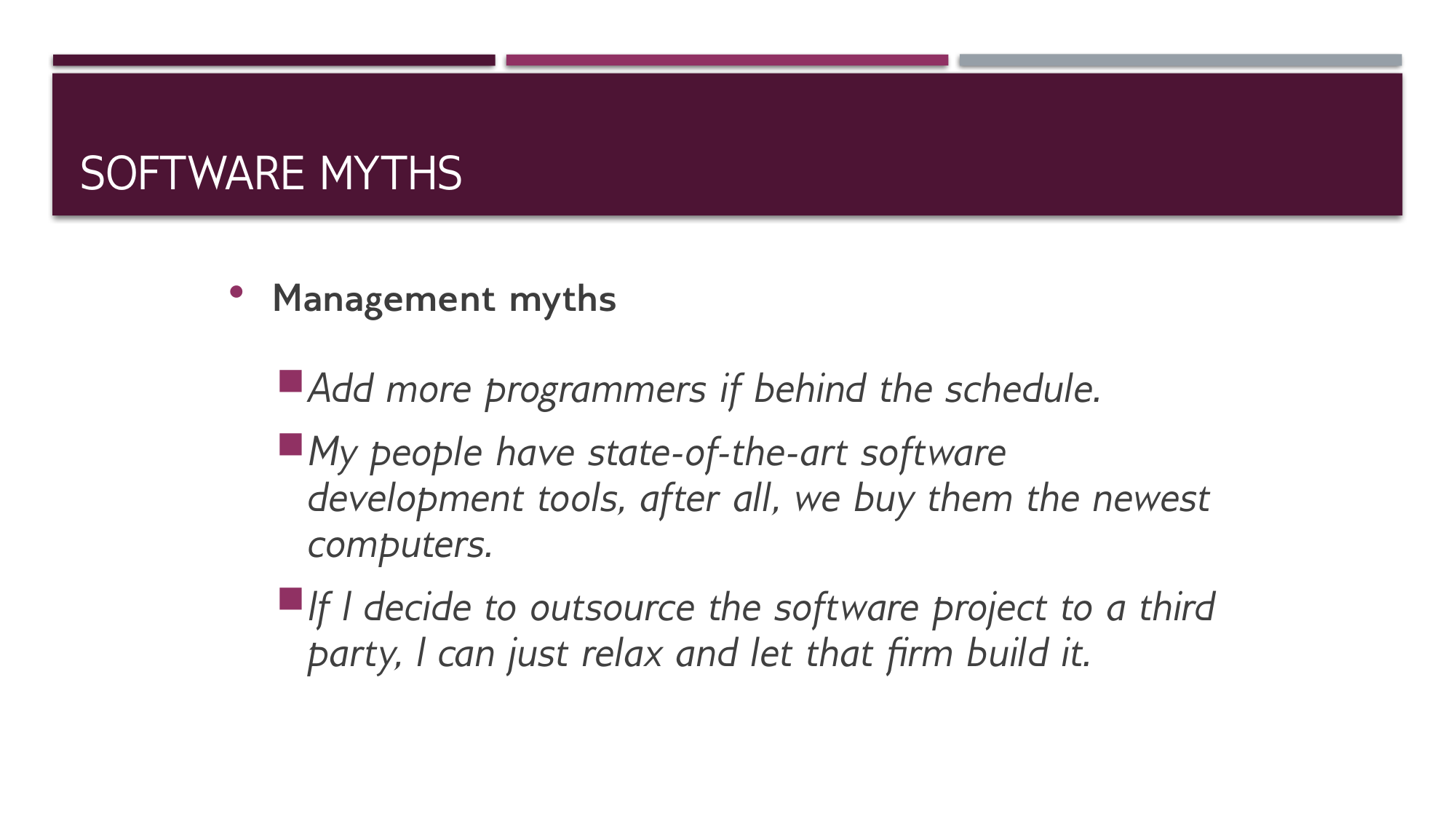

# Software myths
Management myths

Add more programmers if behind the schedule.
My people have state-of-the-art software development tools, after all, we buy them the newest computers.
If I decide to outsource the software project to a third party, I can just relax and let that ﬁrm build it.